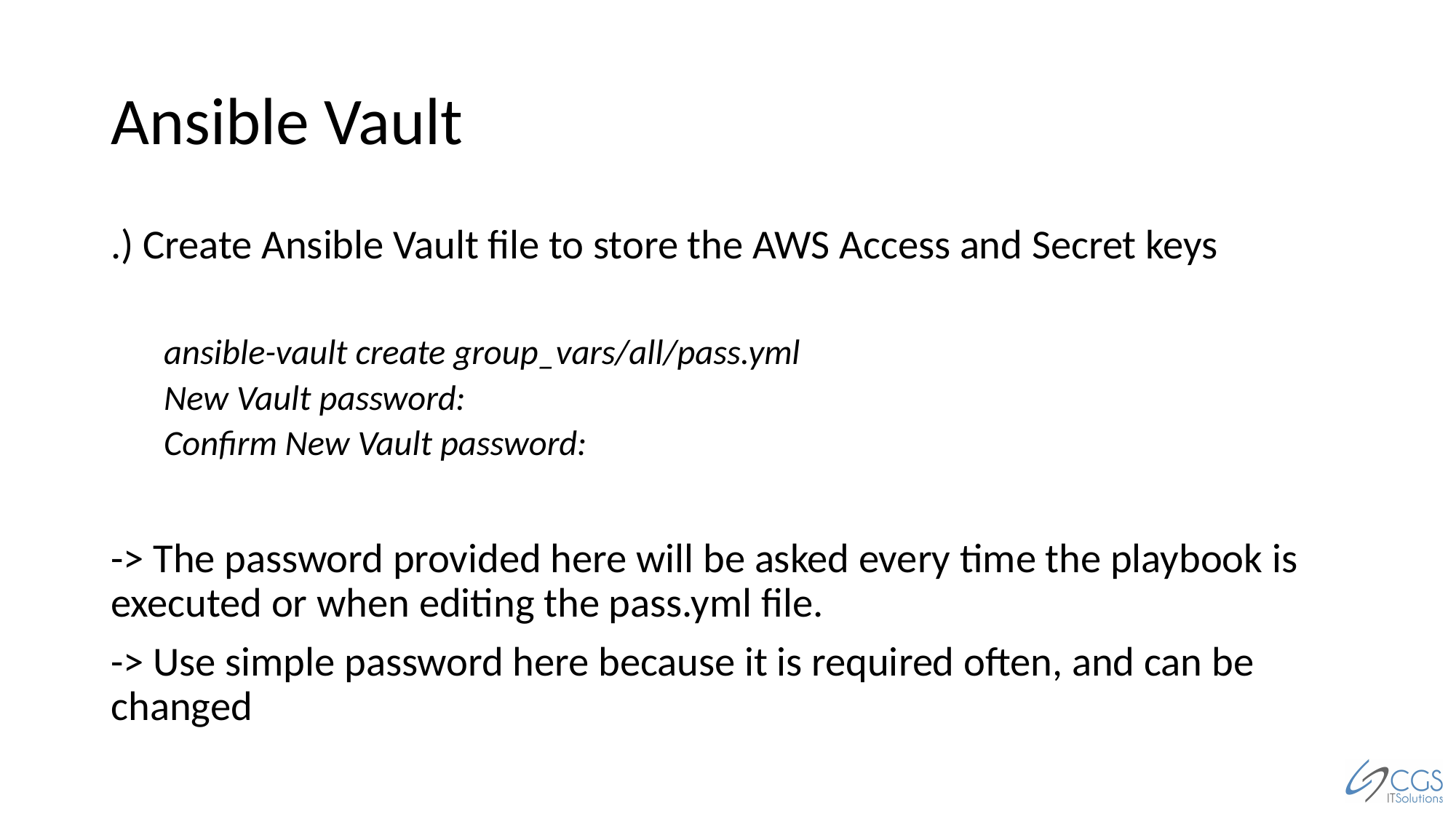

# Ansible Vault
.) Create Ansible Vault file to store the AWS Access and Secret keys

ansible-vault create group_vars/all/pass.yml
New Vault password:
Confirm New Vault password:

-> The password provided here will be asked every time the playbook is executed or when editing the pass.yml file.
-> Use simple password here because it is required often, and can be changed